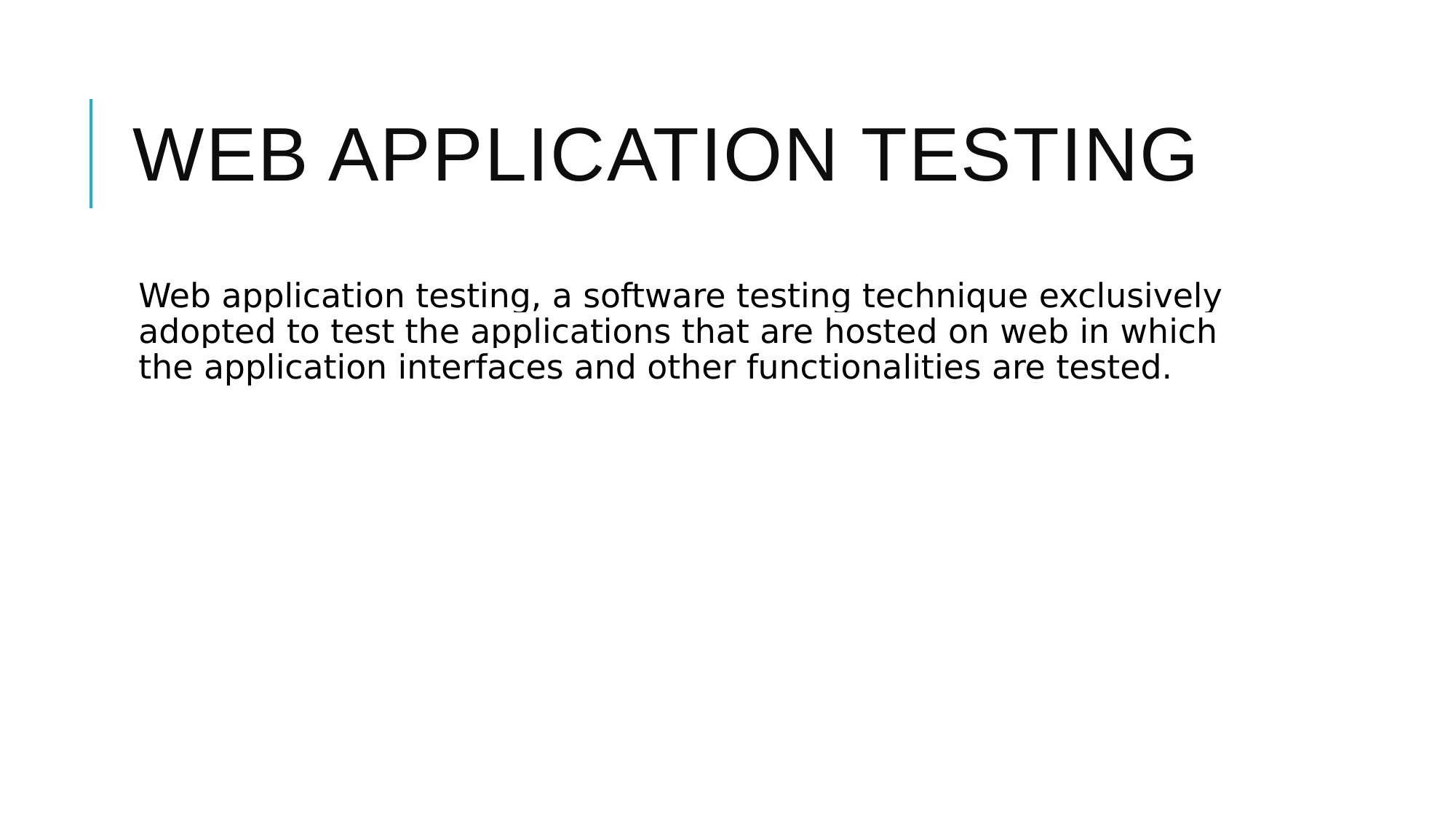

# Web application testing
Web application testing, a software testing technique exclusively adopted to test the applications that are hosted on web in which the application interfaces and other functionalities are tested.